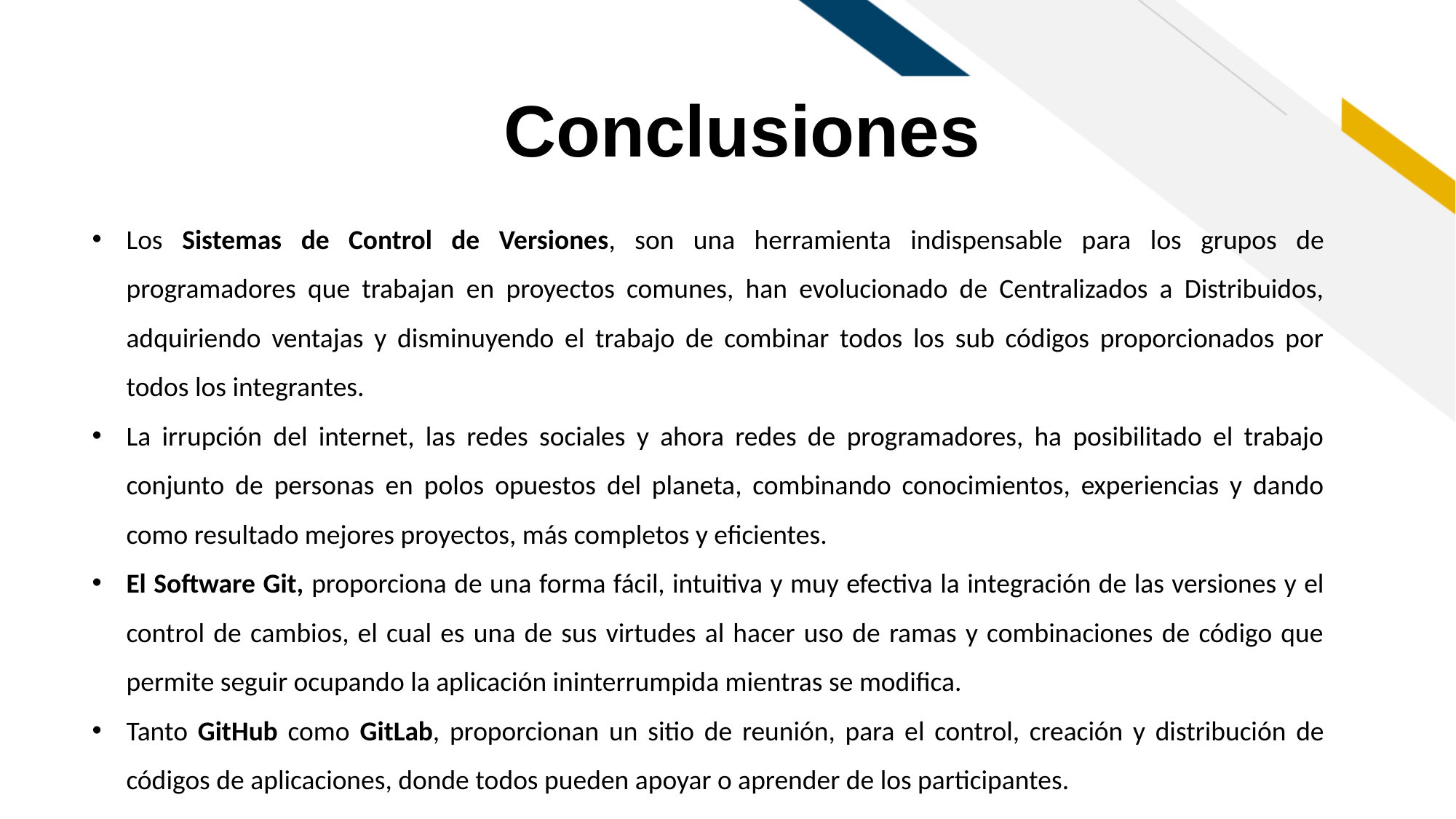

Conclusiones
Los Sistemas de Control de Versiones, son una herramienta indispensable para los grupos de programadores que trabajan en proyectos comunes, han evolucionado de Centralizados a Distribuidos, adquiriendo ventajas y disminuyendo el trabajo de combinar todos los sub códigos proporcionados por todos los integrantes.
La irrupción del internet, las redes sociales y ahora redes de programadores, ha posibilitado el trabajo conjunto de personas en polos opuestos del planeta, combinando conocimientos, experiencias y dando como resultado mejores proyectos, más completos y eficientes.
El Software Git, proporciona de una forma fácil, intuitiva y muy efectiva la integración de las versiones y el control de cambios, el cual es una de sus virtudes al hacer uso de ramas y combinaciones de código que permite seguir ocupando la aplicación ininterrumpida mientras se modifica.
Tanto GitHub como GitLab, proporcionan un sitio de reunión, para el control, creación y distribución de códigos de aplicaciones, donde todos pueden apoyar o aprender de los participantes.